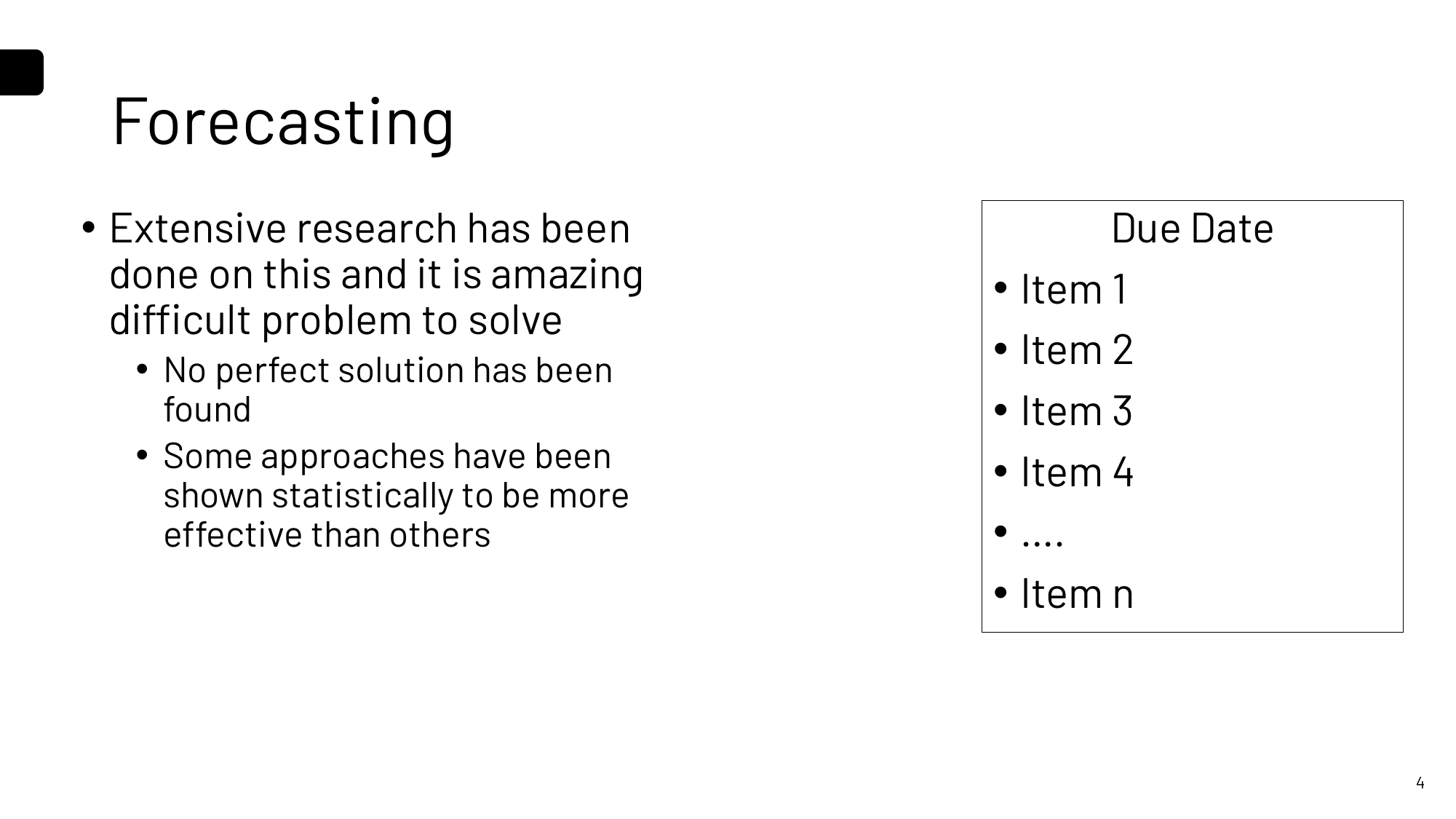

# Forecasting
Extensive research has been done on this and it is amazing difficult problem to solve
No perfect solution has been found
Some approaches have been shown statistically to be more effective than others

Due Date
Item 1
Item 2
Item 3
Item 4
….
Item n